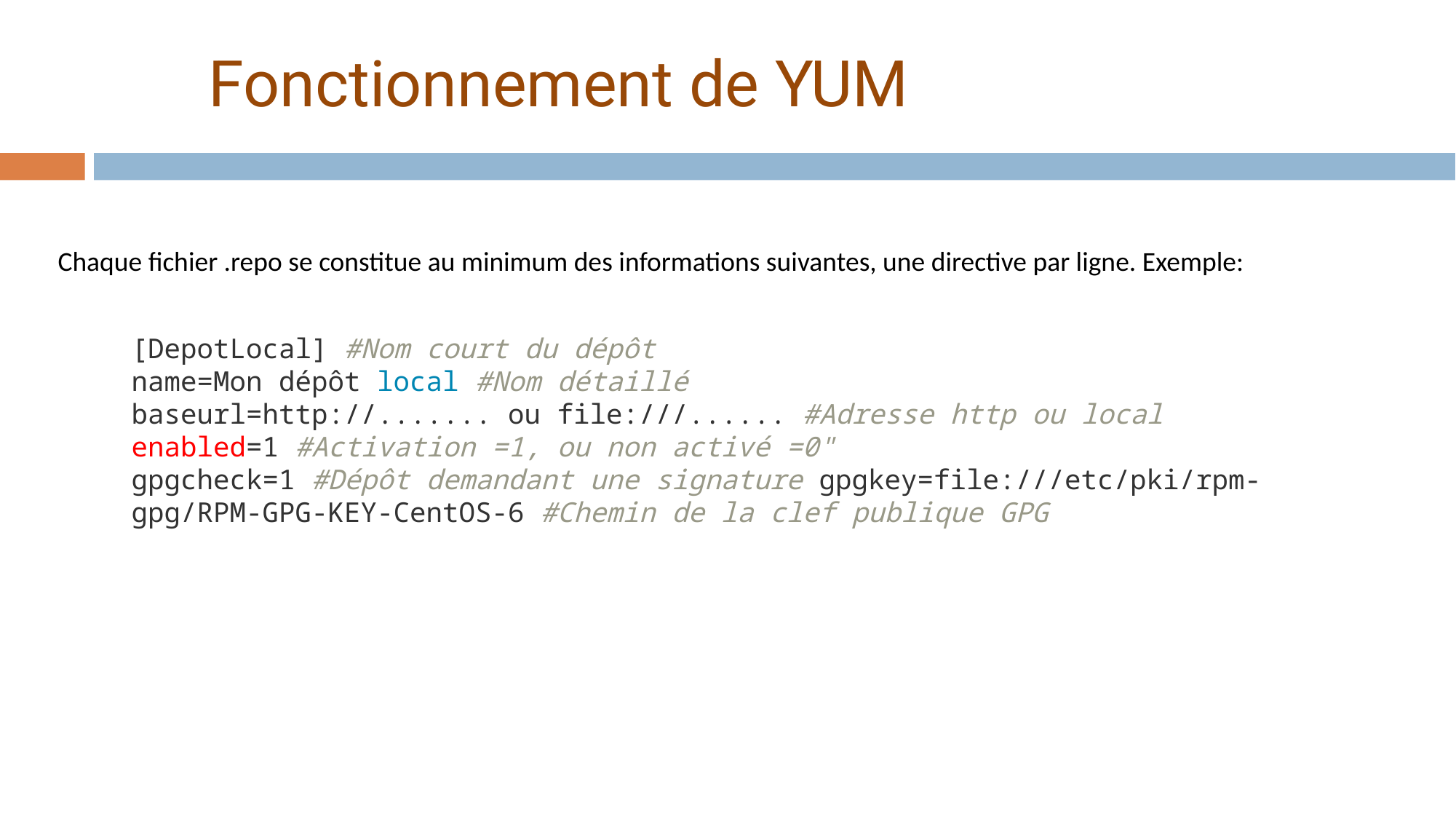

# Fonctionnement de YUM
Chaque fichier .repo se constitue au minimum des informations suivantes, une directive par ligne. Exemple:
[DepotLocal] #Nom court du dépôt
name=Mon dépôt local #Nom détaillé
baseurl=http://....... ou file:///...... #Adresse http ou local
enabled=1 #Activation =1, ou non activé =0"
gpgcheck=1 #Dépôt demandant une signature gpgkey=file:///etc/pki/rpm-gpg/RPM-GPG-KEY-CentOS-6 #Chemin de la clef publique GPG